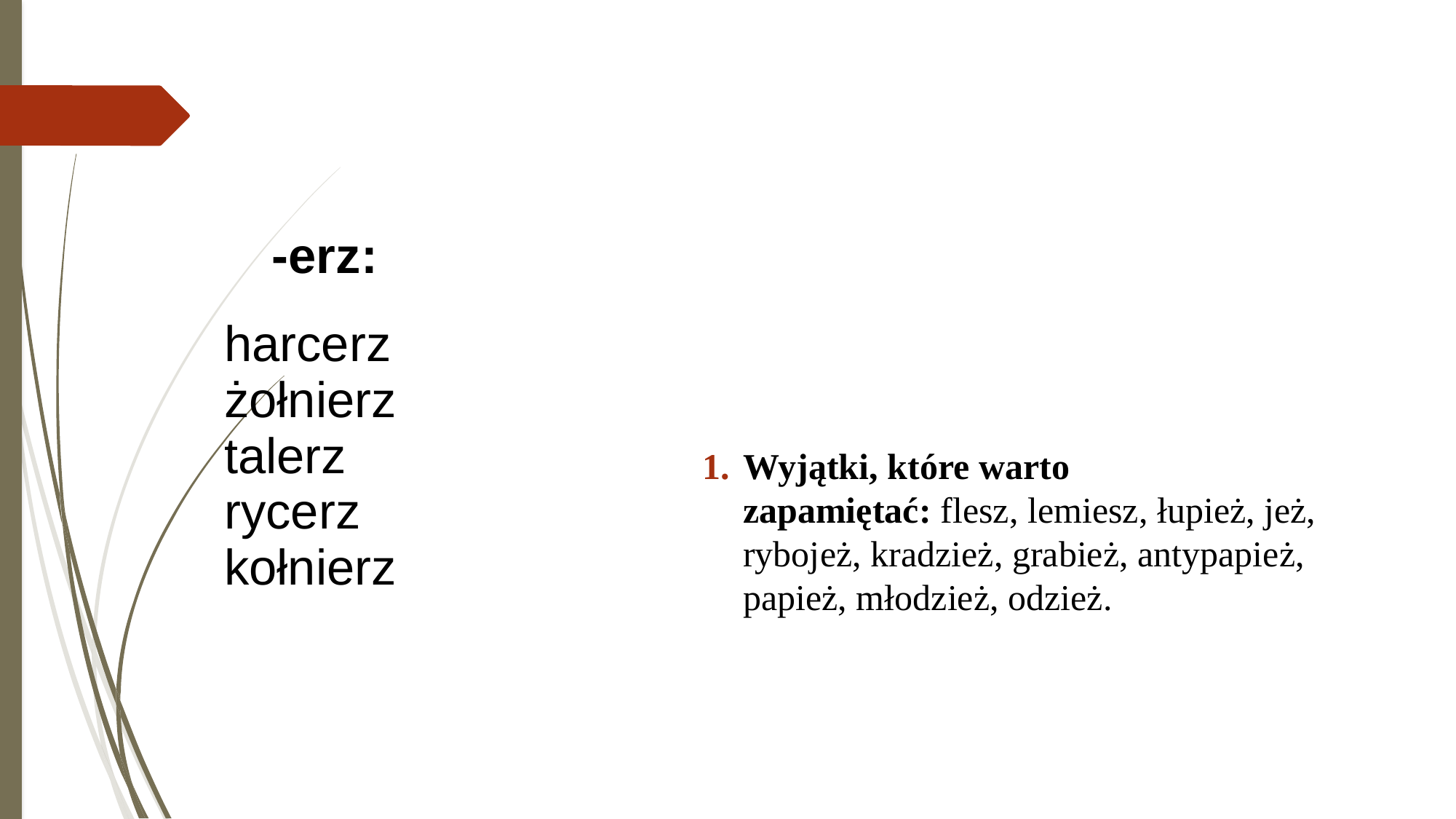

| -erz: |
| --- |
| harcerz żołnierz talerz rycerz kołnierz |

Wyjątki, które warto zapamiętać: flesz, lemiesz, łupież, jeż, rybojeż, kradzież, grabież, antypapież, papież, młodzież, odzież.